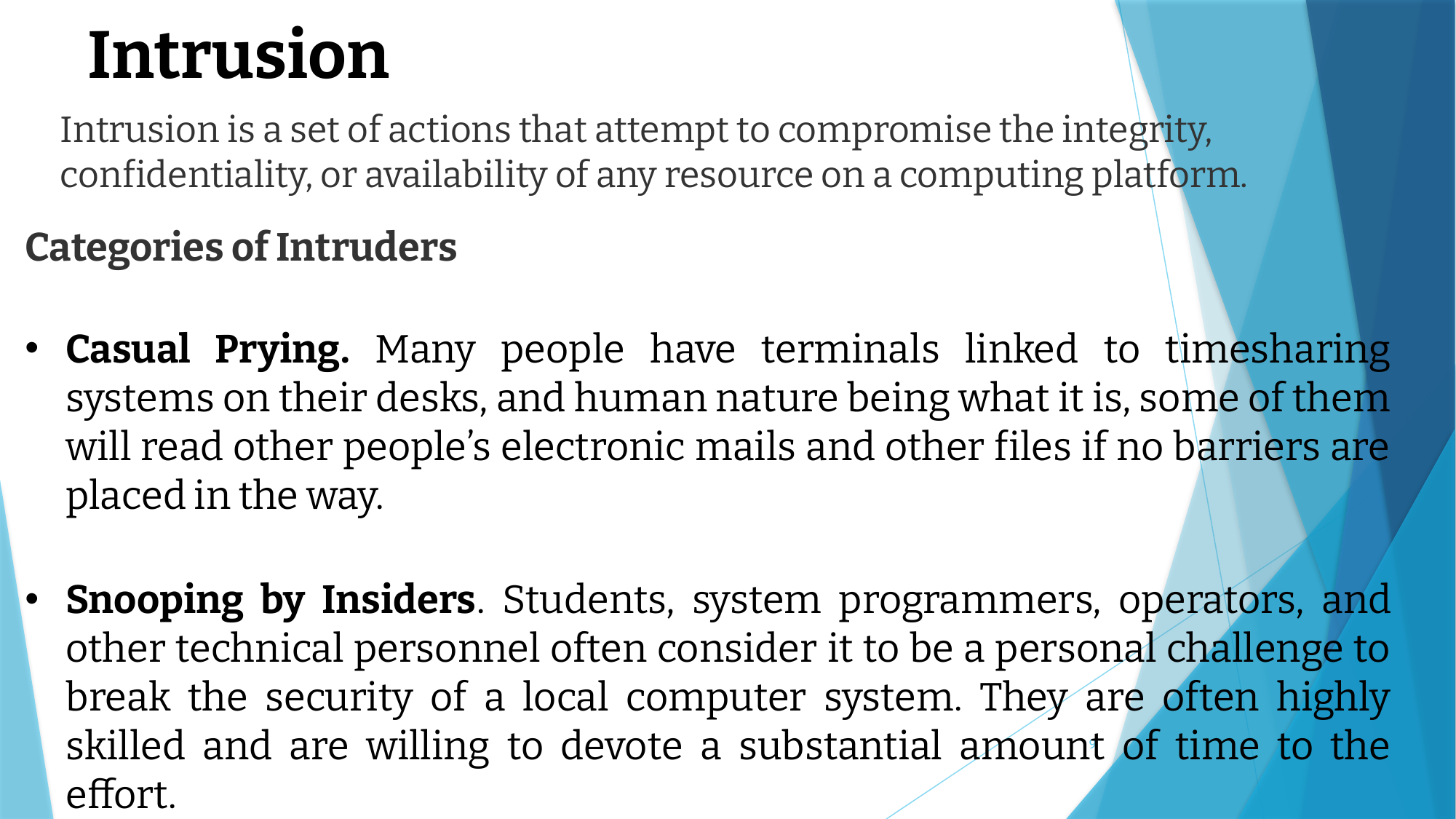

Intrusion
Intrusion is a set of actions that attempt to compromise the integrity, confidentiality, or availability of any resource on a computing platform.
Categories of Intruders

Casual Prying. Many people have terminals linked to timesharing systems on their desks, and human nature being what it is, some of them will read other people’s electronic mails and other files if no barriers are placed in the way.

Snooping by Insiders. Students, system programmers, operators, and other technical personnel often consider it to be a personal challenge to break the security of a local computer system. They are often highly skilled and are willing to devote a substantial amount of time to the effort.
9